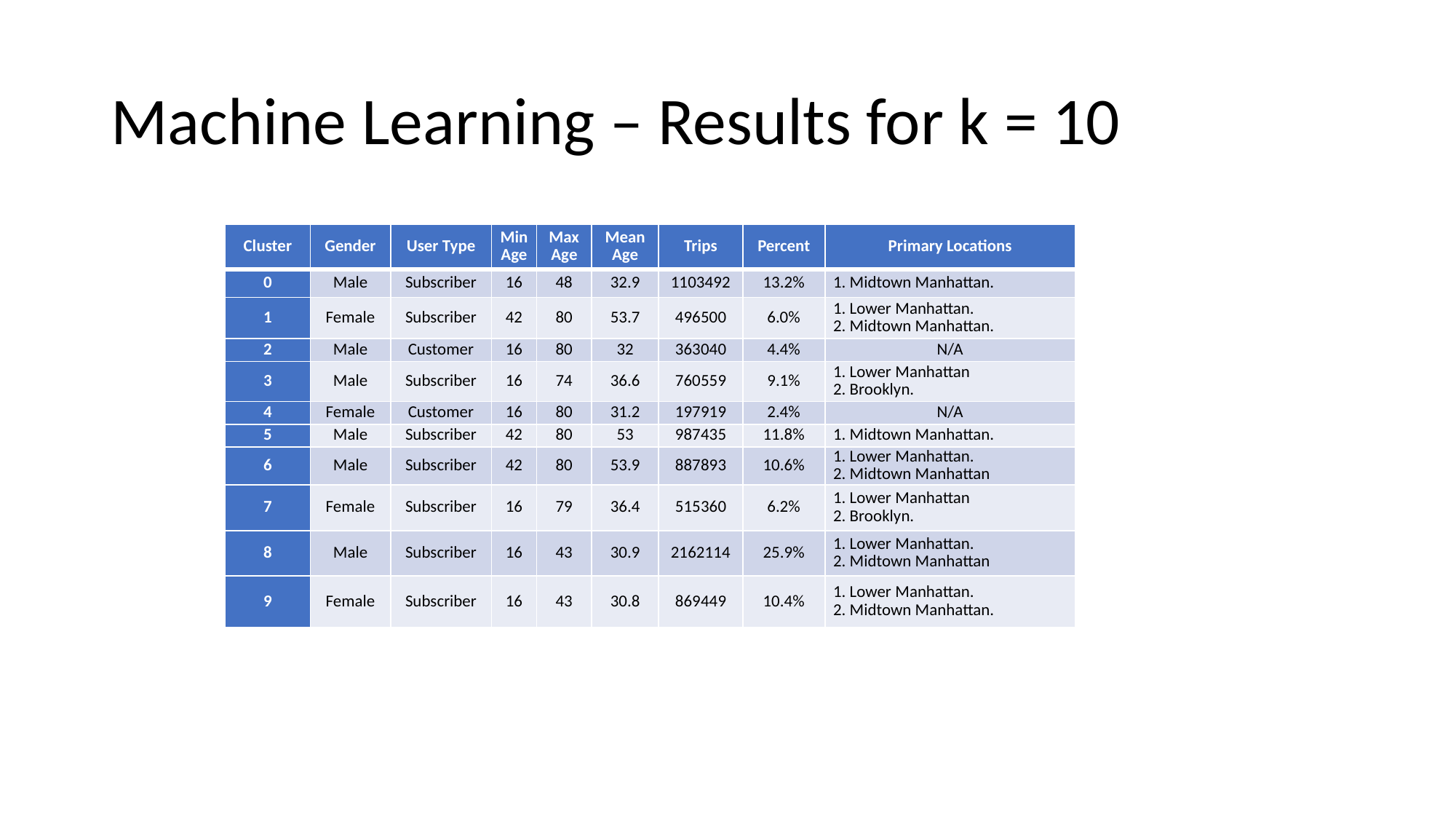

# Machine Learning – Results for k = 10
| Cluster | Gender | User Type | Min Age | Max Age | Mean Age | Trips | Percent | Primary Locations |
| --- | --- | --- | --- | --- | --- | --- | --- | --- |
| 0 | Male | Subscriber | 16 | 48 | 32.9 | 1103492 | 13.2% | 1. Midtown Manhattan. |
| 1 | Female | Subscriber | 42 | 80 | 53.7 | 496500 | 6.0% | 1. Lower Manhattan. 2. Midtown Manhattan. |
| 2 | Male | Customer | 16 | 80 | 32 | 363040 | 4.4% | N/A |
| 3 | Male | Subscriber | 16 | 74 | 36.6 | 760559 | 9.1% | 1. Lower Manhattan 2. Brooklyn. |
| 4 | Female | Customer | 16 | 80 | 31.2 | 197919 | 2.4% | N/A |
| 5 | Male | Subscriber | 42 | 80 | 53 | 987435 | 11.8% | 1. Midtown Manhattan. |
| 6 | Male | Subscriber | 42 | 80 | 53.9 | 887893 | 10.6% | 1. Lower Manhattan. 2. Midtown Manhattan |
| 7 | Female | Subscriber | 16 | 79 | 36.4 | 515360 | 6.2% | 1. Lower Manhattan 2. Brooklyn. |
| 8 | Male | Subscriber | 16 | 43 | 30.9 | 2162114 | 25.9% | 1. Lower Manhattan. 2. Midtown Manhattan |
| 9 | Female | Subscriber | 16 | 43 | 30.8 | 869449 | 10.4% | 1. Lower Manhattan. 2. Midtown Manhattan. |